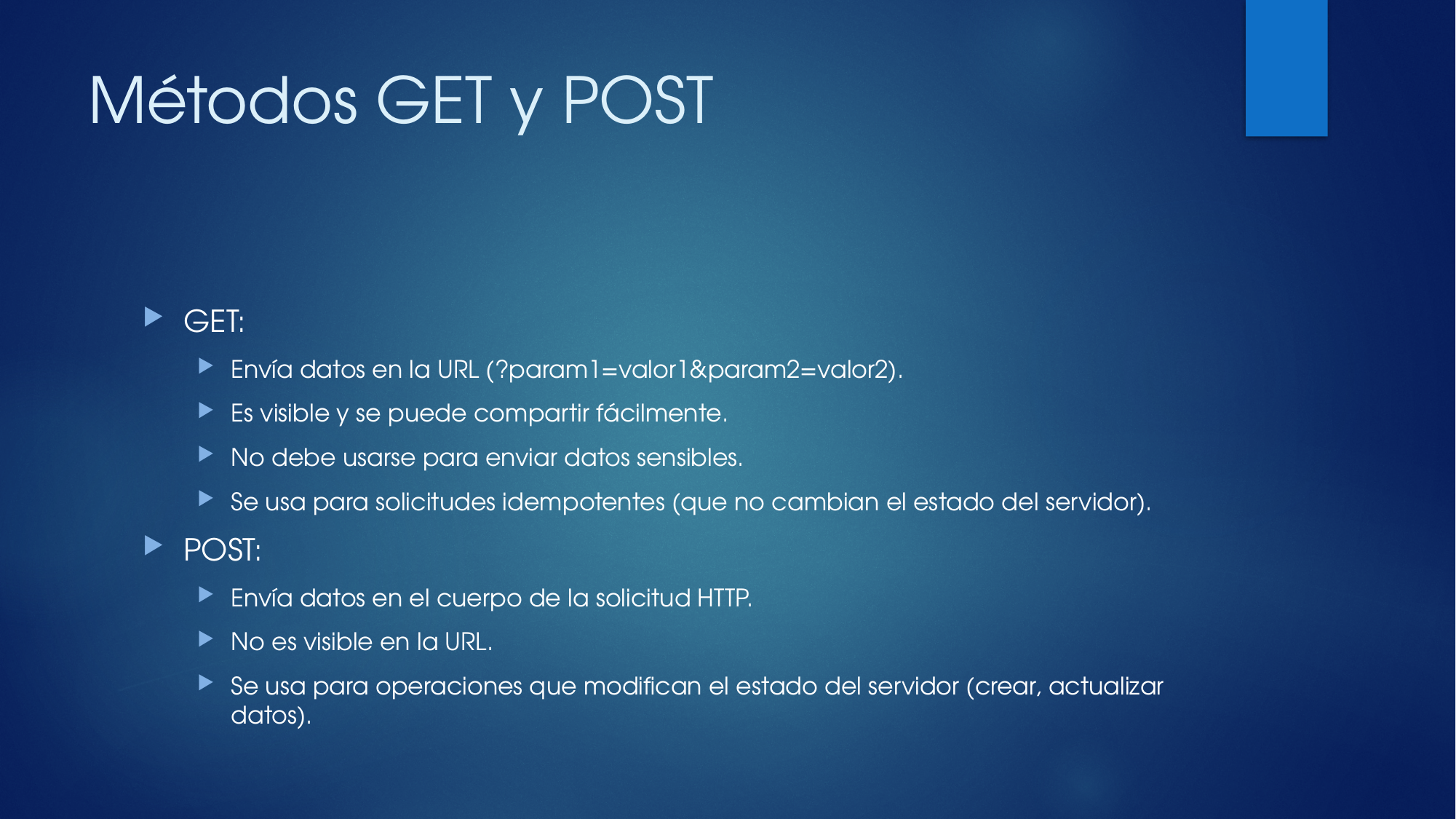

# Métodos GET y POST

GET:
Envía datos en la URL (?param1=valor1&param2=valor2).
Es visible y se puede compartir fácilmente.
No debe usarse para enviar datos sensibles.
Se usa para solicitudes idempotentes (que no cambian el estado del servidor).
POST:
Envía datos en el cuerpo de la solicitud HTTP.
No es visible en la URL.
Se usa para operaciones que modifican el estado del servidor (crear, actualizar datos).